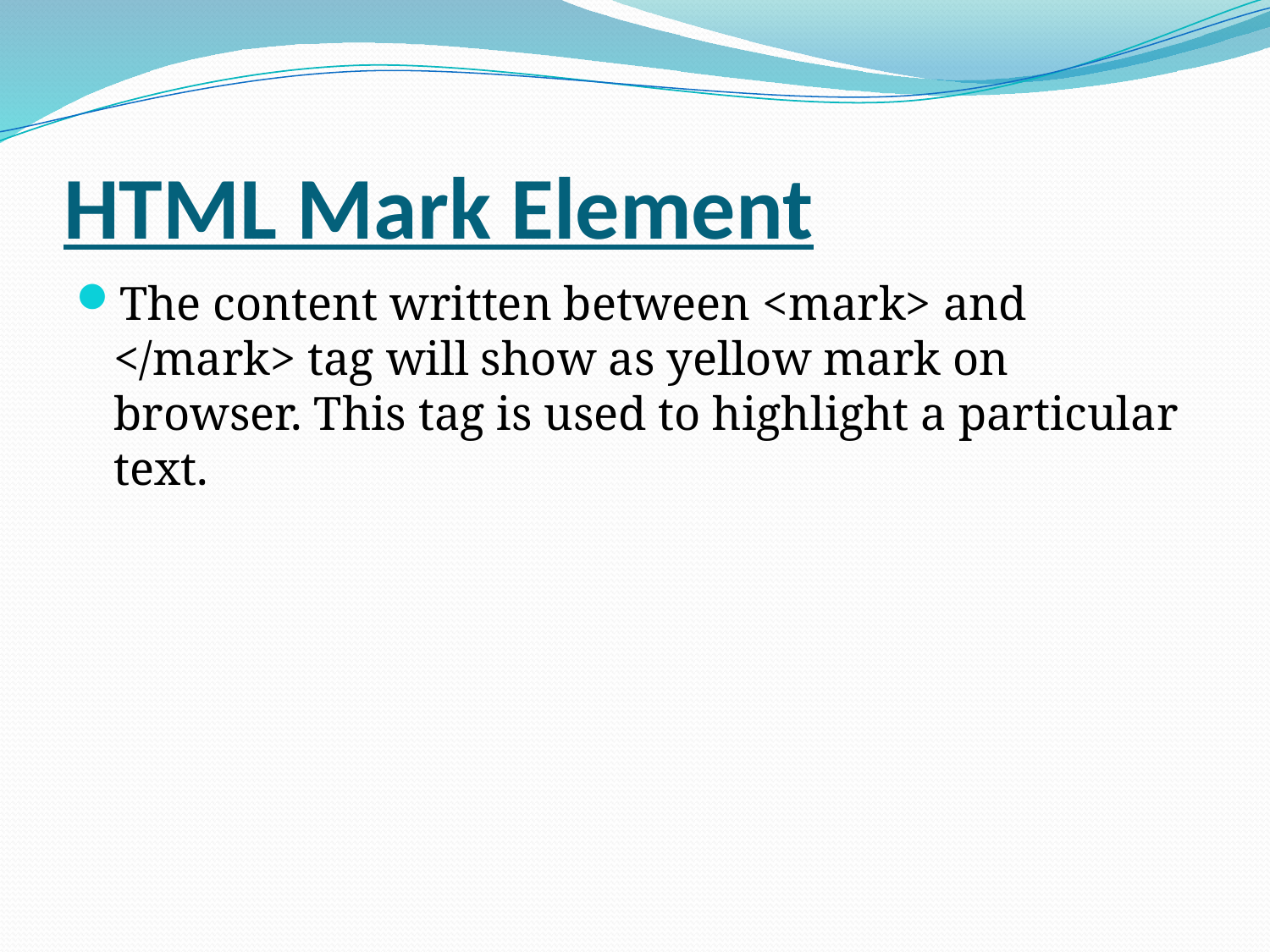

# HTML Mark Element
The content written between <mark> and </mark> tag will show as yellow mark on browser. This tag is used to highlight a particular text.